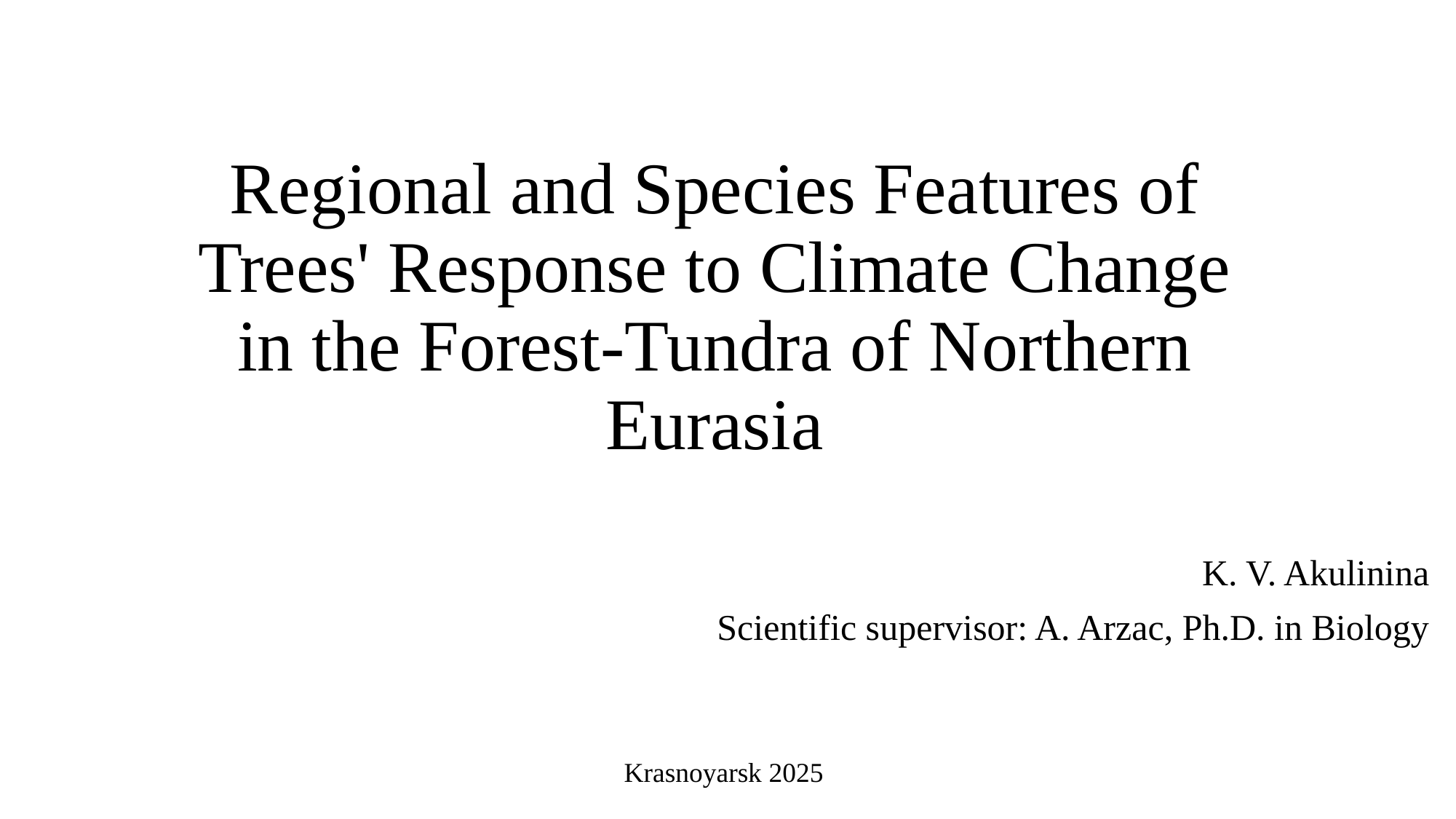

# Regional and Species Features of Trees' Response to Climate Change in the Forest-Tundra of Northern Eurasia
K. V. Akulinina
Scientific supervisor: A. Arzac, Ph.D. in Biology

Krasnoyarsk 2025